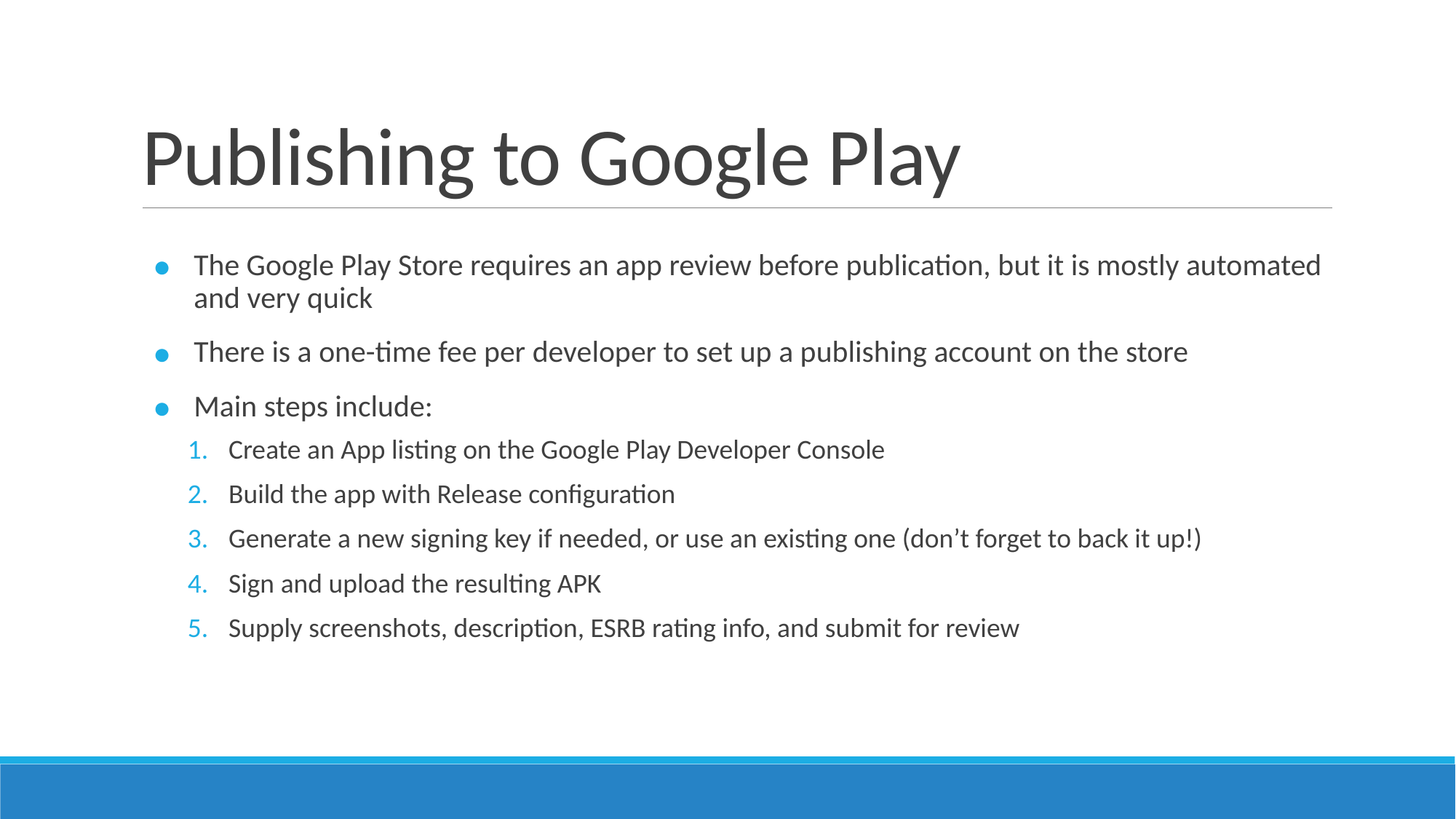

# Publishing to Google Play
The Google Play Store requires an app review before publication, but it is mostly automated and very quick
There is a one-time fee per developer to set up a publishing account on the store
Main steps include:
Create an App listing on the Google Play Developer Console
Build the app with Release configuration
Generate a new signing key if needed, or use an existing one (don’t forget to back it up!)
Sign and upload the resulting APK
Supply screenshots, description, ESRB rating info, and submit for review